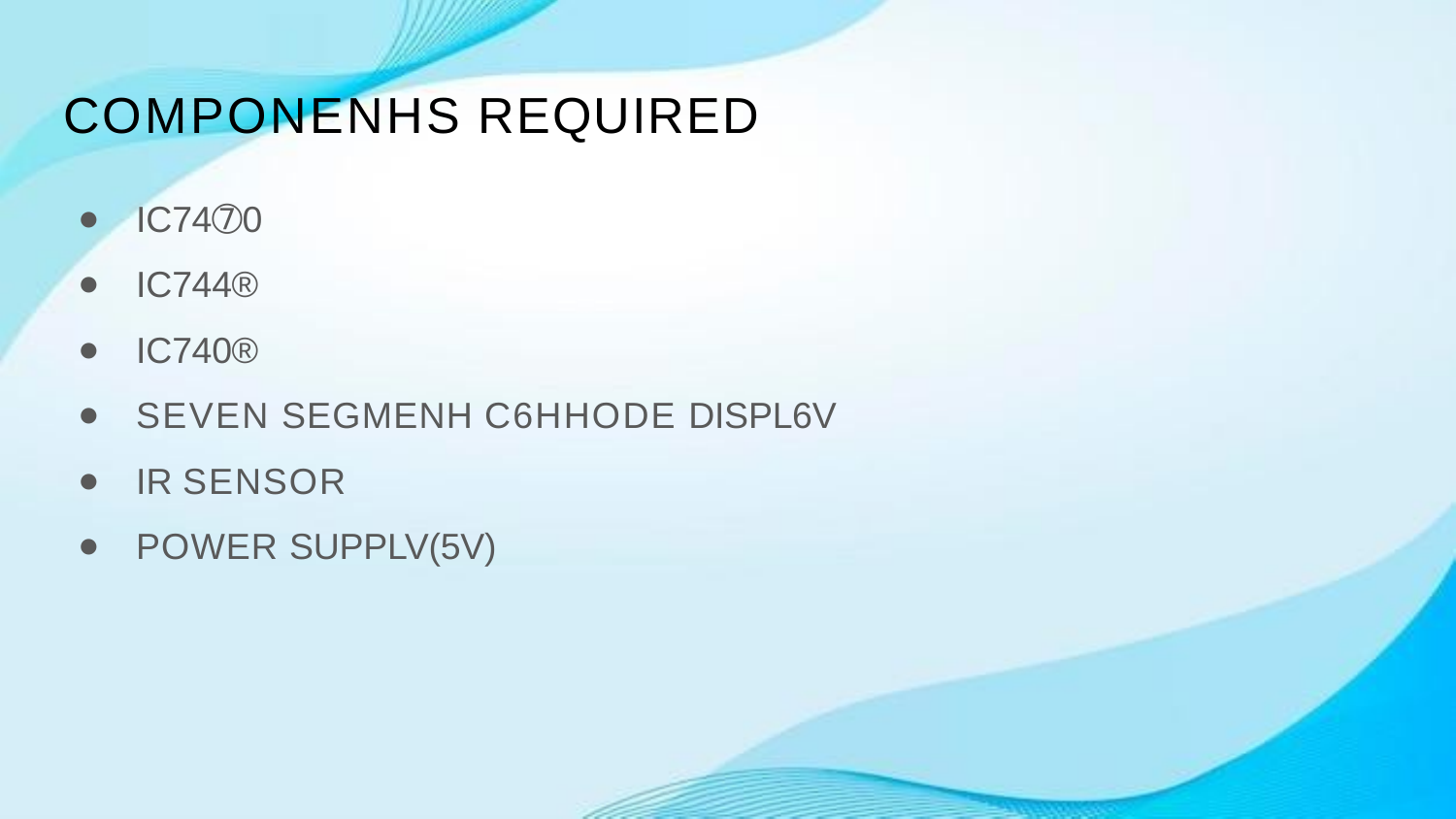

# COMPONENHS REQUIRED
IC74➆0
IC744®
IC740®
SEVEN SEGMENH C6HHODE DISPL6V
IR SENSOR
POWER SUPPLV(5V)